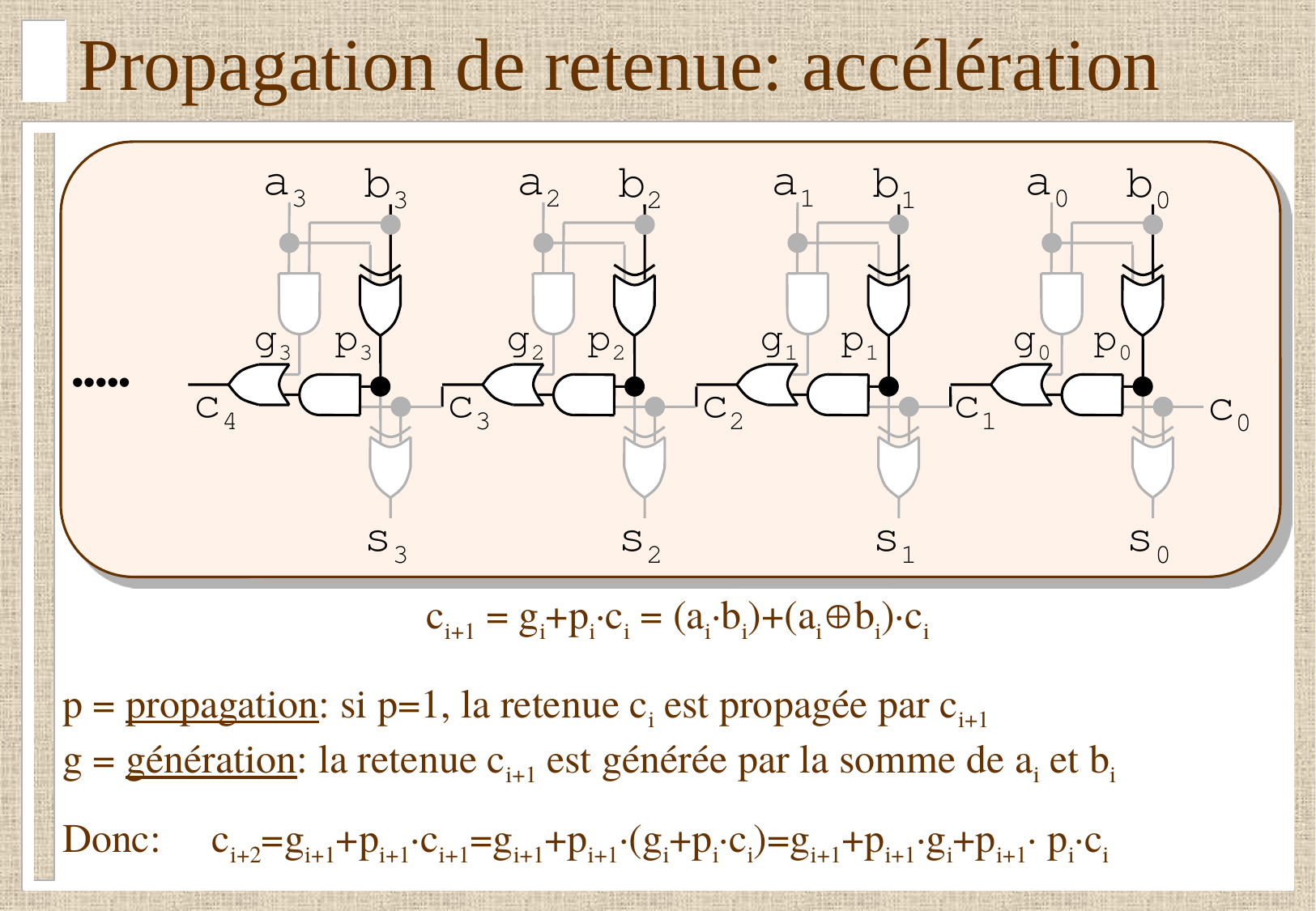

# Propagation de retenue: accélération

a3
a2
a1
a0
b3
b2
b1
b0

g3
p3
g2
p2
g1
p1
g0
p0

•••••

c4

c3

c2

c1

c0

s3
s2
s1
s0

ci+1 = gi+pi·ci = (ai·bi)+(ai⊕bi)·ci
p = propagation: si p=1, la retenue ci est propagée par ci+1
g = génération: la retenue ci+1 est générée par la somme de ai et bi

Donc:     ci+2=gi+1+pi+1·ci+1=gi+1+pi+1·(gi+pi·ci)=gi+1+pi+1·gi+pi+1· pi·ci